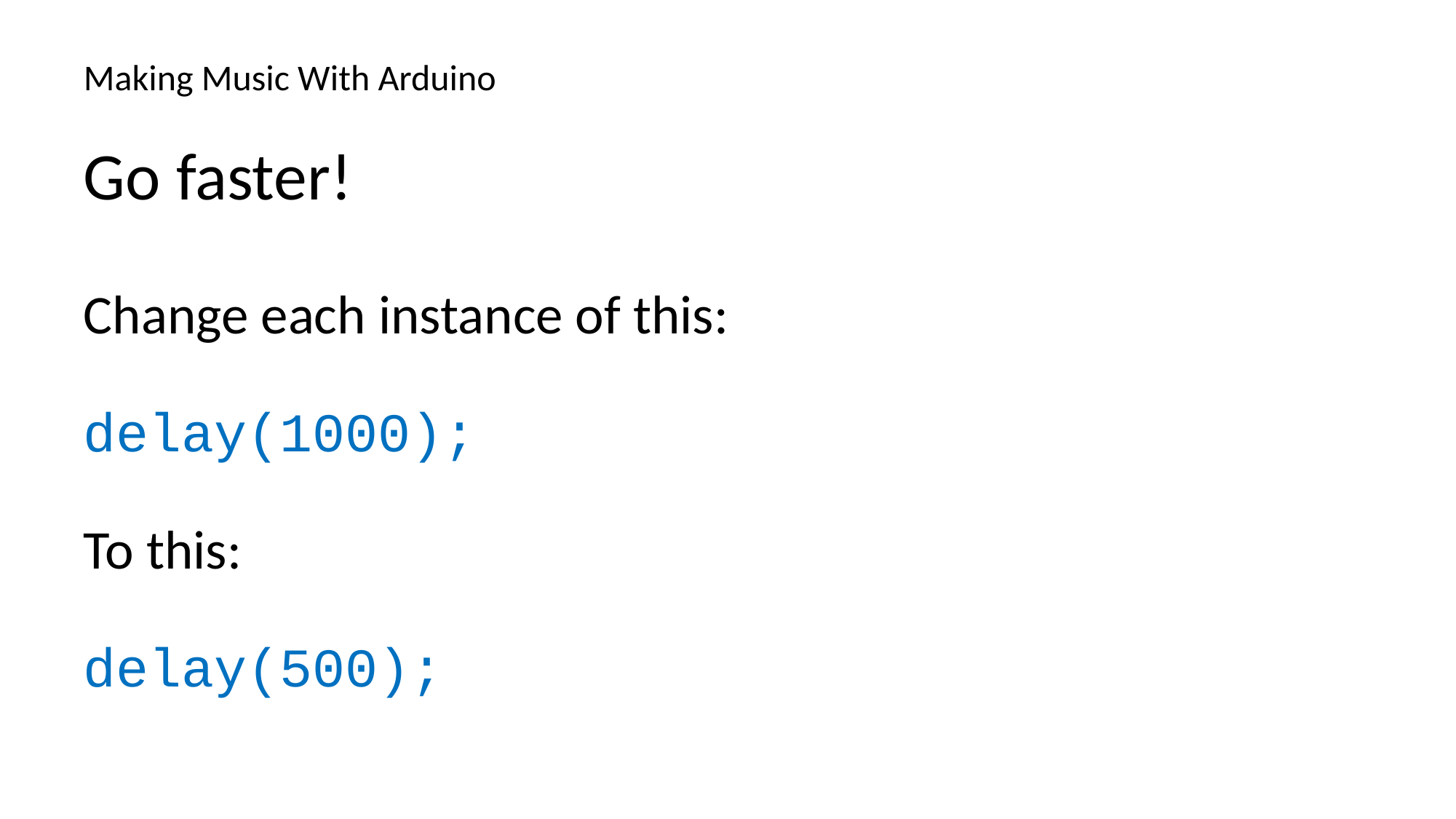

# Making Music With Arduino
Go faster!

Change each instance of this:

delay(1000);

To this:

delay(500);